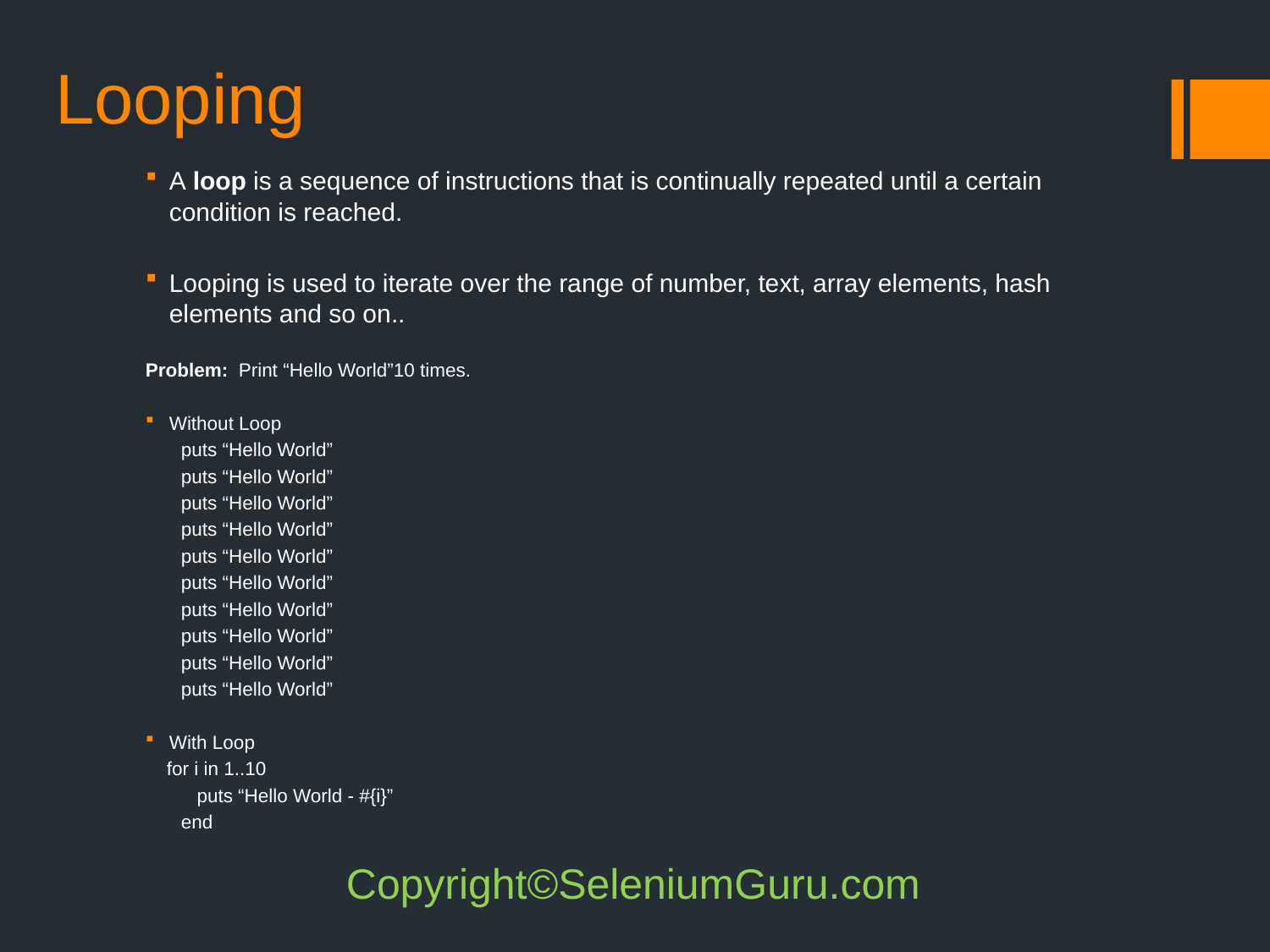

# Looping
A loop is a sequence of instructions that is continually repeated until a certain condition is reached.

Looping is used to iterate over the range of number, text, array elements, hash elements and so on..

Problem:  Print “Hello World”10 times.

Without Loop
puts “Hello World”
puts “Hello World”
puts “Hello World”
puts “Hello World”
puts “Hello World”
puts “Hello World”
puts “Hello World”
puts “Hello World”
puts “Hello World”
puts “Hello World”

With Loop
    for i in 1..10
   puts “Hello World - #{i}”
end

Copyright©SeleniumGuru.com